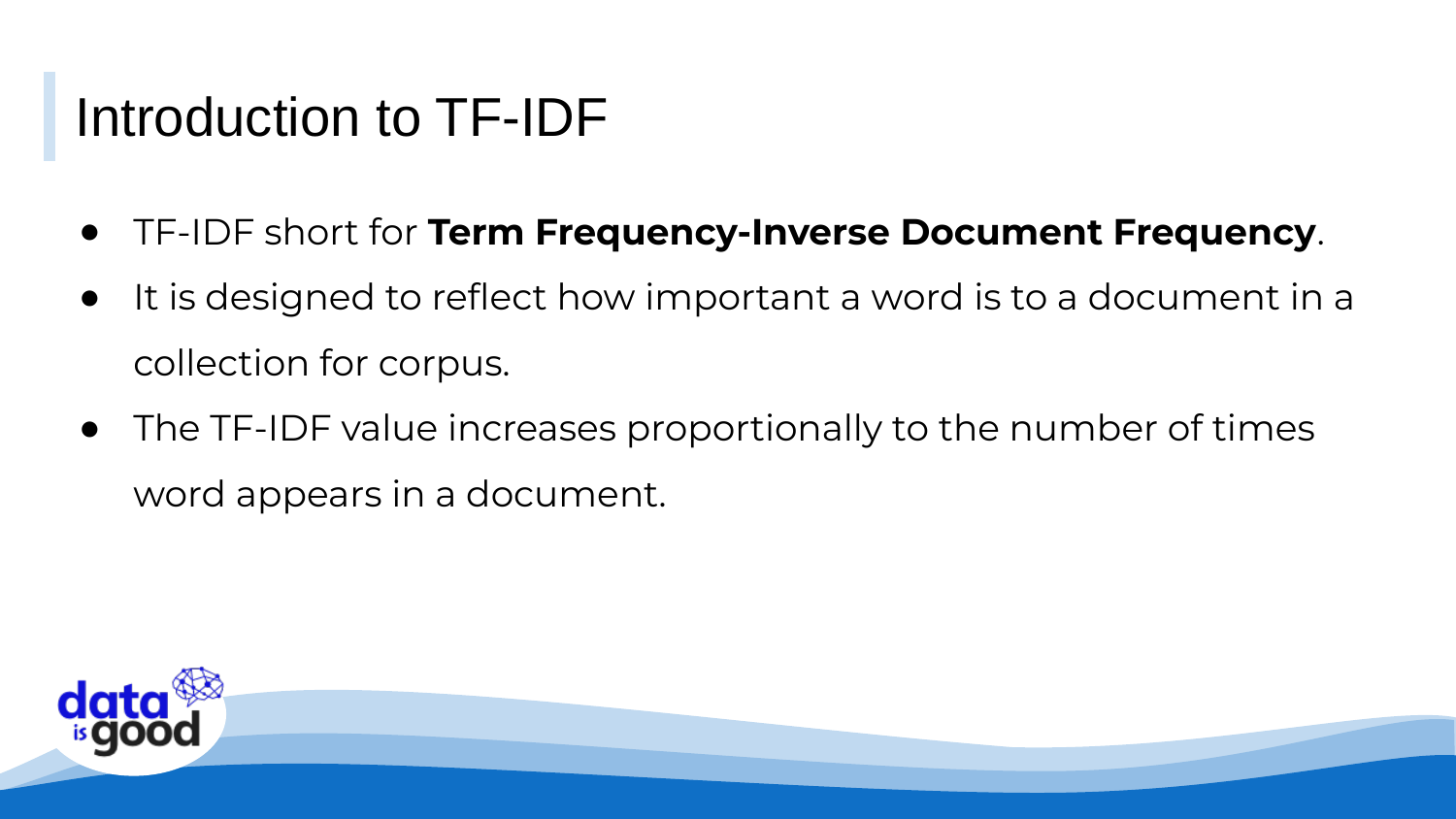

# Introduction to TF-IDF
TF-IDF short for Term Frequency-Inverse Document Frequency.
It is designed to reflect how important a word is to a document in a collection for corpus.
The TF-IDF value increases proportionally to the number of times word appears in a document.